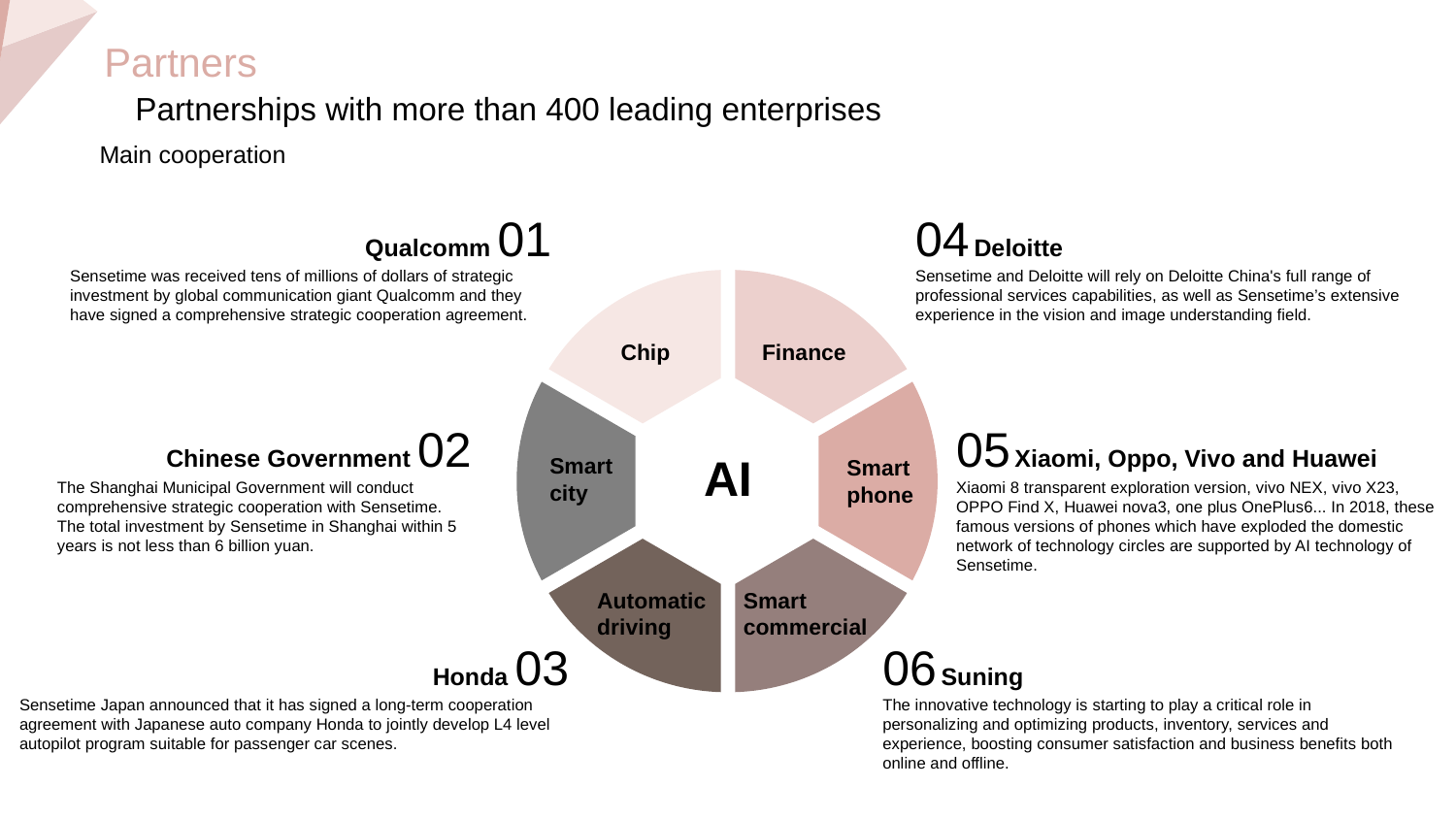

Partners
Partnerships with more than 400 leading enterprises
Main cooperation
Qualcomm 01
Sensetime was received tens of millions of dollars of strategic investment by global communication giant Qualcomm and they have signed a comprehensive strategic cooperation agreement.
04 Deloitte
Sensetime and Deloitte will rely on Deloitte China's full range of professional services capabilities, as well as Sensetime’s extensive experience in the vision and image understanding field.

Chip
Finance

Chinese Government 02
The Shanghai Municipal Government will conduct comprehensive strategic cooperation with Sensetime. The total investment by Sensetime in Shanghai within 5 years is not less than 6 billion yuan.
05 Xiaomi, Oppo, Vivo and Huawei
Xiaomi 8 transparent exploration version, vivo NEX, vivo X23, OPPO Find X, Huawei nova3, one plus OnePlus6... In 2018, these famous versions of phones which have exploded the domestic network of technology circles are supported by AI technology of Sensetime.
AI
Smart
city
Smart
phone

Smart
commercial
Automatic
driving
Honda 03
Sensetime Japan announced that it has signed a long-term cooperation agreement with Japanese auto company Honda to jointly develop L4 level autopilot program suitable for passenger car scenes.
06 Suning
The innovative technology is starting to play a critical role in personalizing and optimizing products, inventory, services and experience, boosting consumer satisfaction and business benefits both online and offline.